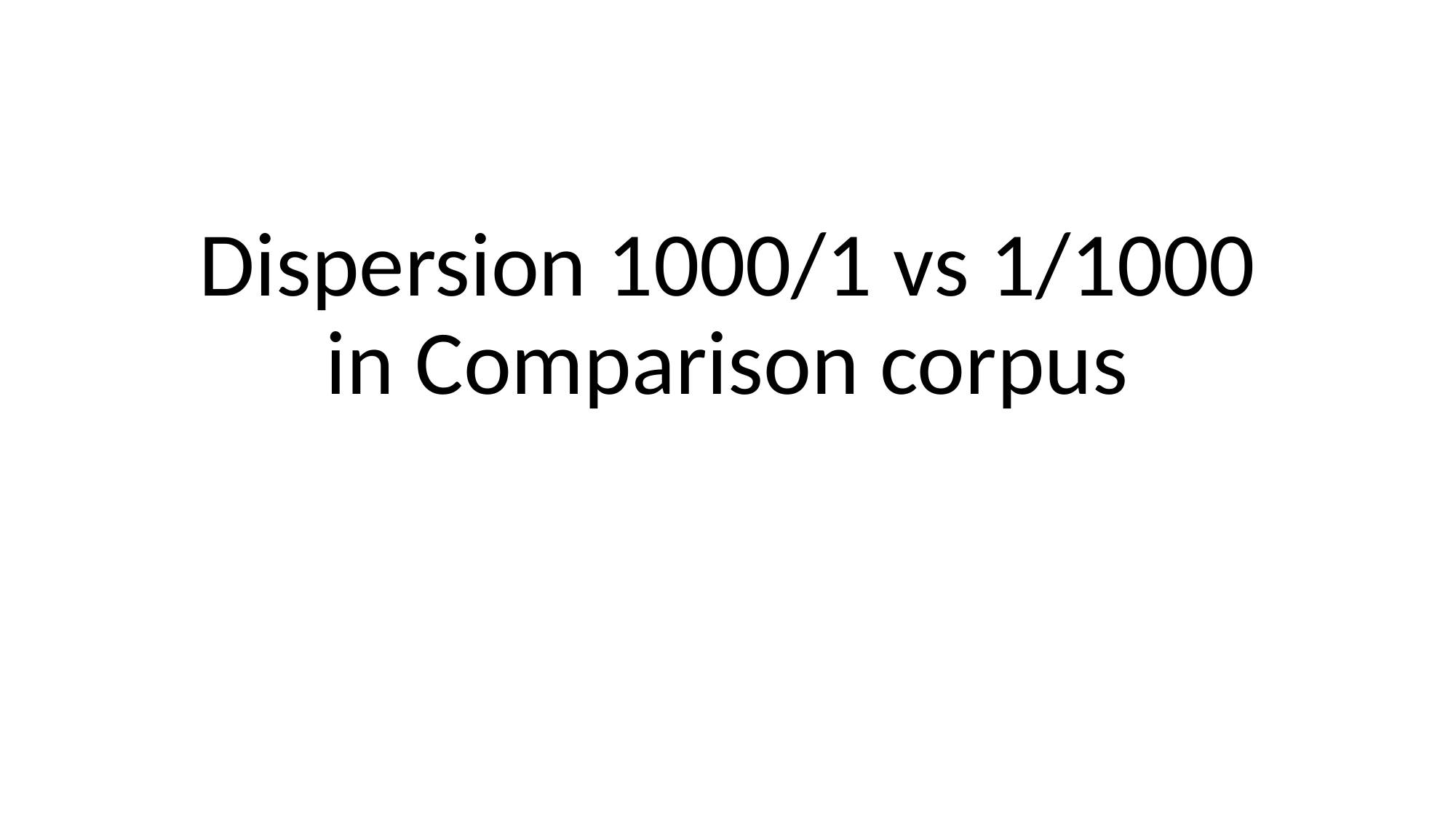

# Dispersion 1000/1 vs 1/1000 in Comparison corpus